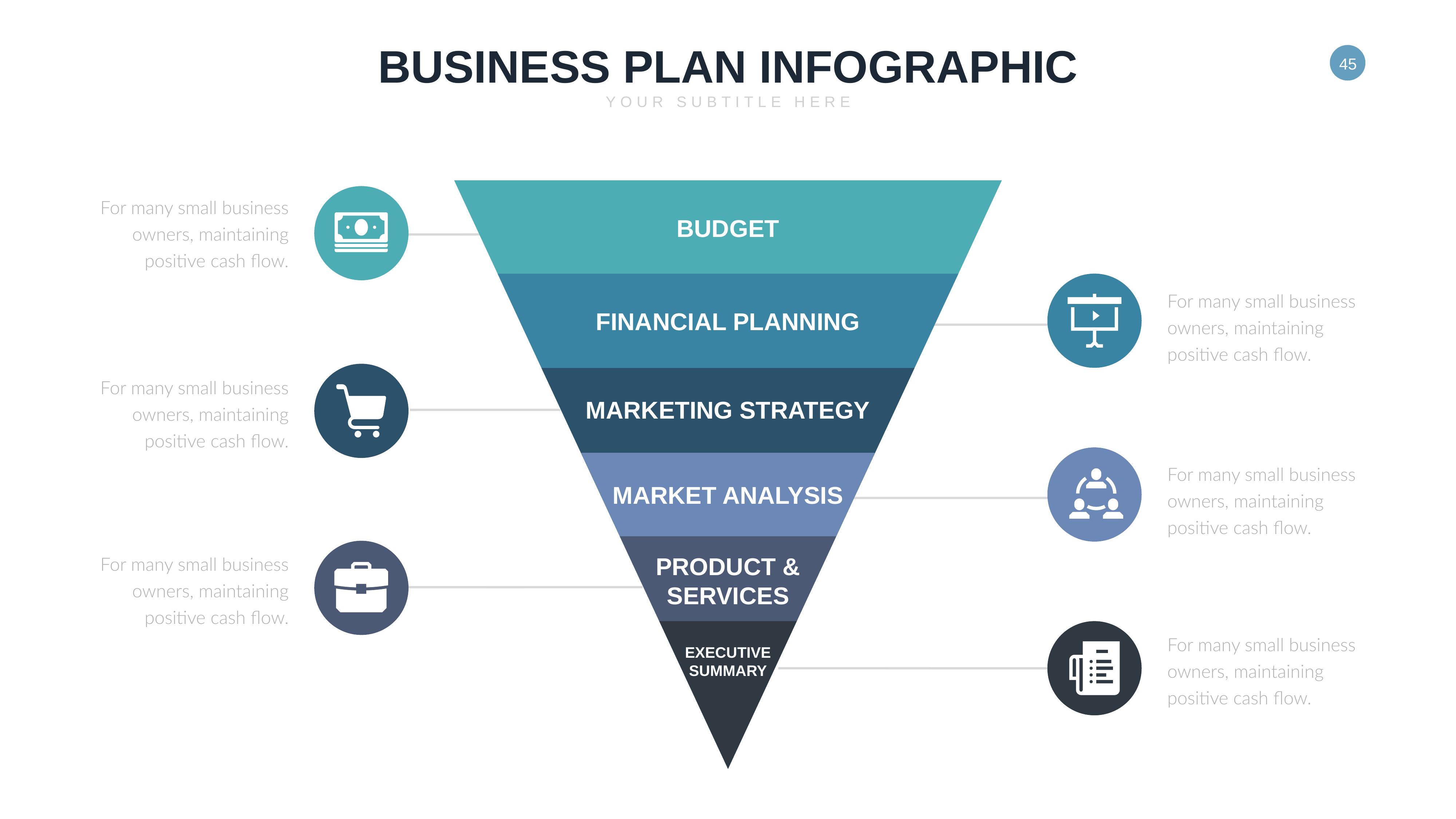

BUSINESS PLAN INFOGRAPHIC
YOUR SUBTITLE HERE

For many small business owners, maintaining positive cash flow.
BUDGET

For many small business owners, maintaining positive cash flow.

FINANCIAL PLANNING

For many small business owners, maintaining positive cash flow.

MARKETING STRATEGY

For many small business owners, maintaining positive cash flow.

MARKET ANALYSIS

For many small business owners, maintaining positive cash flow.
PRODUCT & SERVICES

For many small business owners, maintaining positive cash flow.
EXECUTIVE SUMMARY